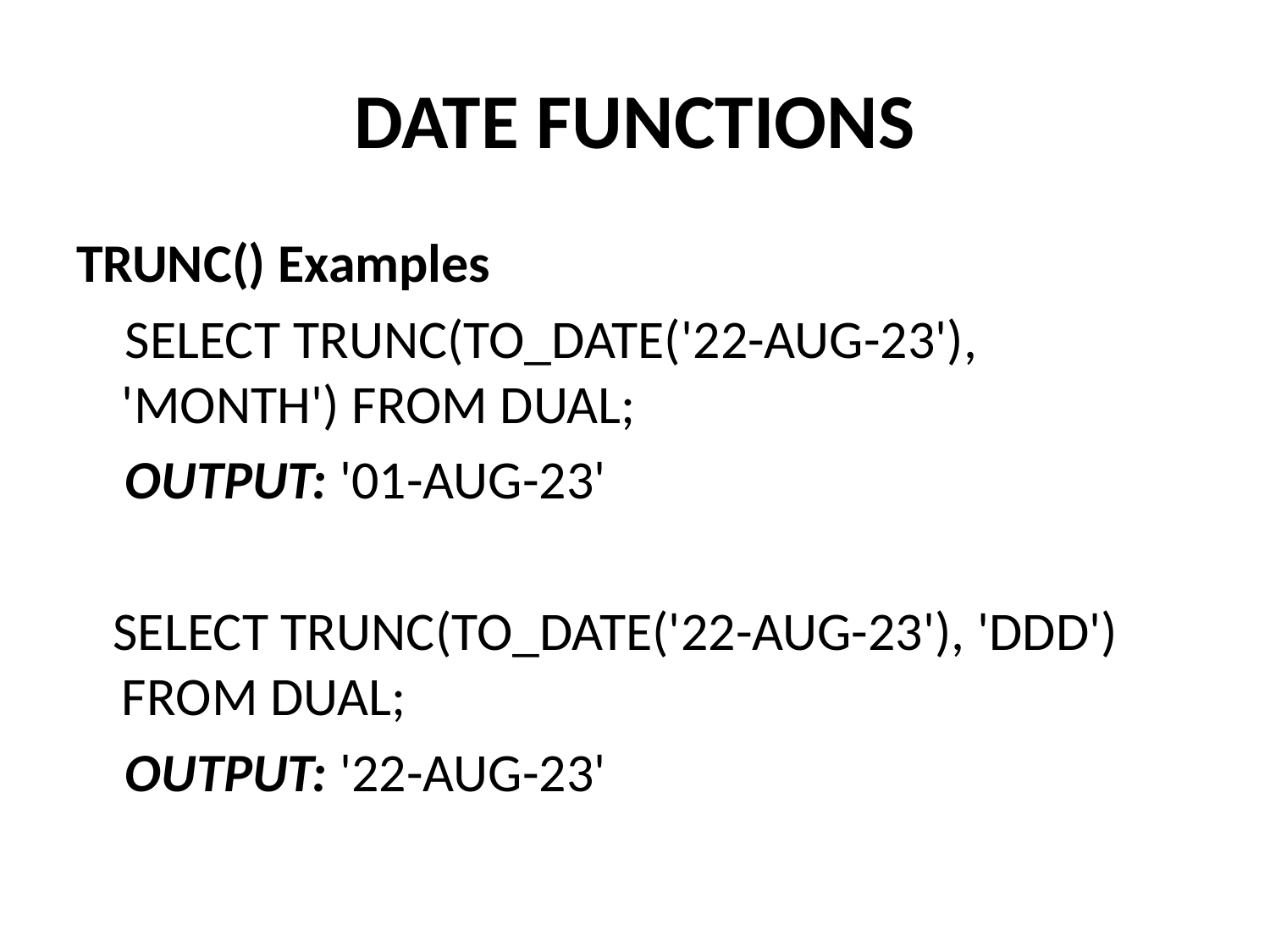

# DATE FUNCTIONS
TRUNC() Examples
    SELECT TRUNC(TO_DATE('22-AUG-23'), 'MONTH') FROM DUAL;
    OUTPUT: '01-AUG-23'

   SELECT TRUNC(TO_DATE('22-AUG-23'), 'DDD') FROM DUAL;
    OUTPUT: '22-AUG-23'